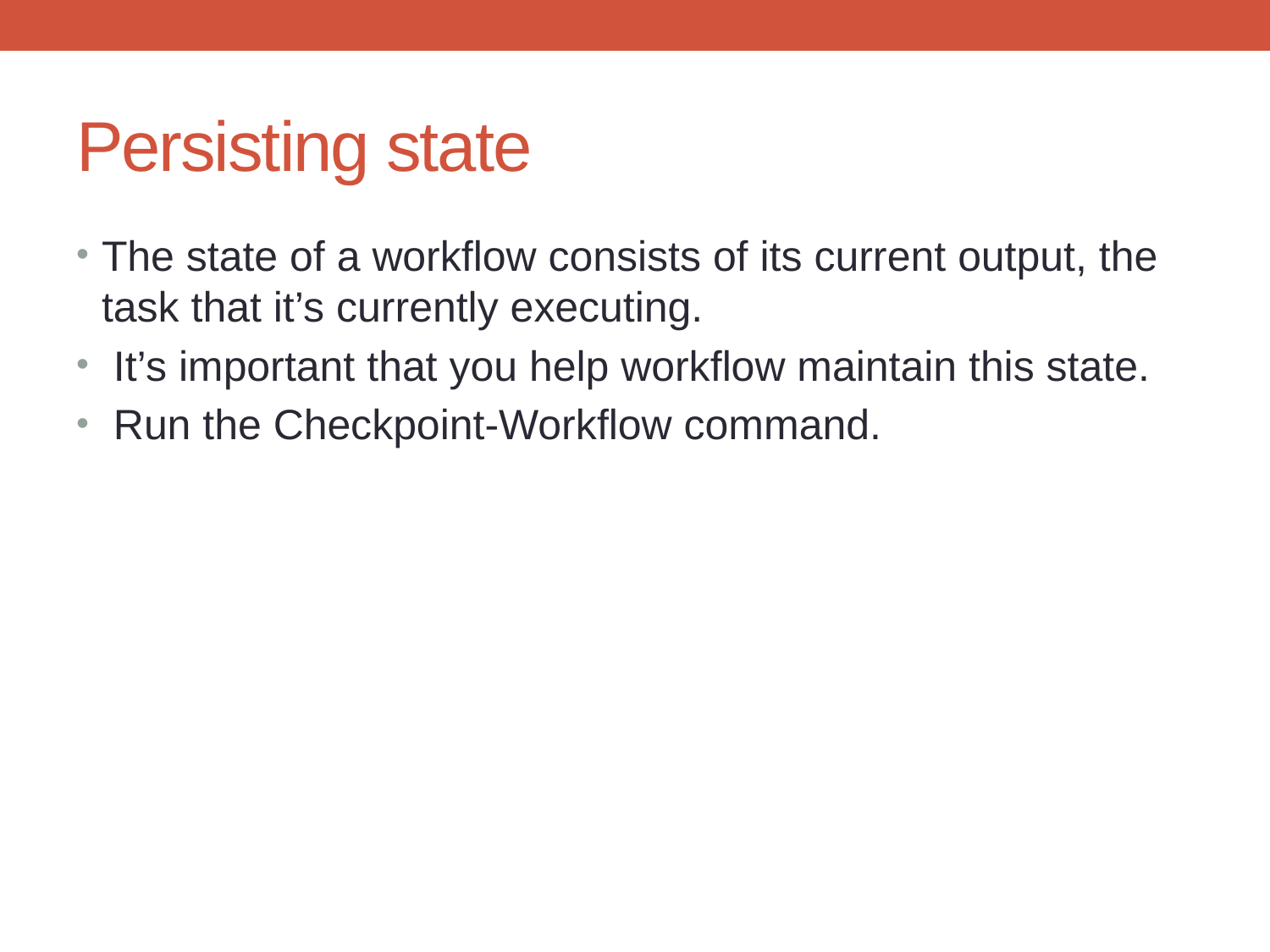

# Persisting state
The state of a workflow consists of its current output, the task that it’s currently executing.
 It’s important that you help workflow maintain this state.
 Run the Checkpoint-Workflow command.